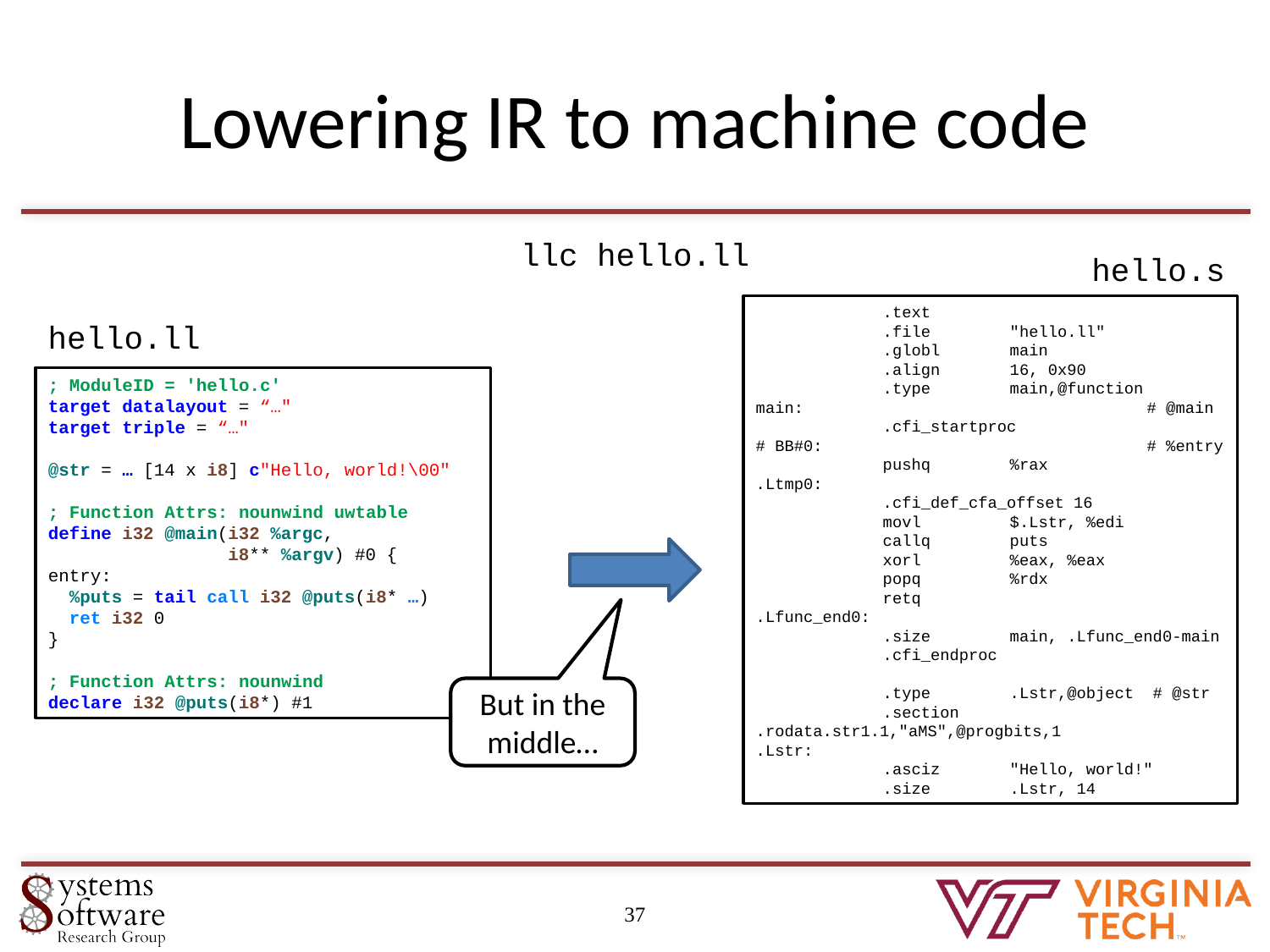

# Lowering IR to machine code
llc hello.ll
hello.s
	.text
	.file	"hello.ll"
	.globl	main
	.align	16, 0x90
	.type	main,@function
main:                                    # @main
	.cfi_startproc
# BB#0:                                  # %entry
	pushq	%rax
.Ltmp0:
	.cfi_def_cfa_offset 16
	movl	$.Lstr, %edi
	callq	puts
	xorl	%eax, %eax
	popq	%rdx
	retq
.Lfunc_end0:
	.size	main, .Lfunc_end0-main
	.cfi_endproc

	.type	.Lstr,@object  # @str
	.section	.rodata.str1.1,"aMS",@progbits,1
.Lstr:
	.asciz	"Hello, world!"
	.size	.Lstr, 14
hello.ll
; ModuleID = 'hello.c'
target datalayout = “…"
target triple = “…"

@str = … [14 x i8] c"Hello, world!\00"

; Function Attrs: nounwind uwtable
define i32 @main(i32 %argc,
	     i8** %argv) #0 {
entry:
  %puts = tail call i32 @puts(i8* …)
  ret i32 0
}

; Function Attrs: nounwind
declare i32 @puts(i8*) #1

But in the middle…